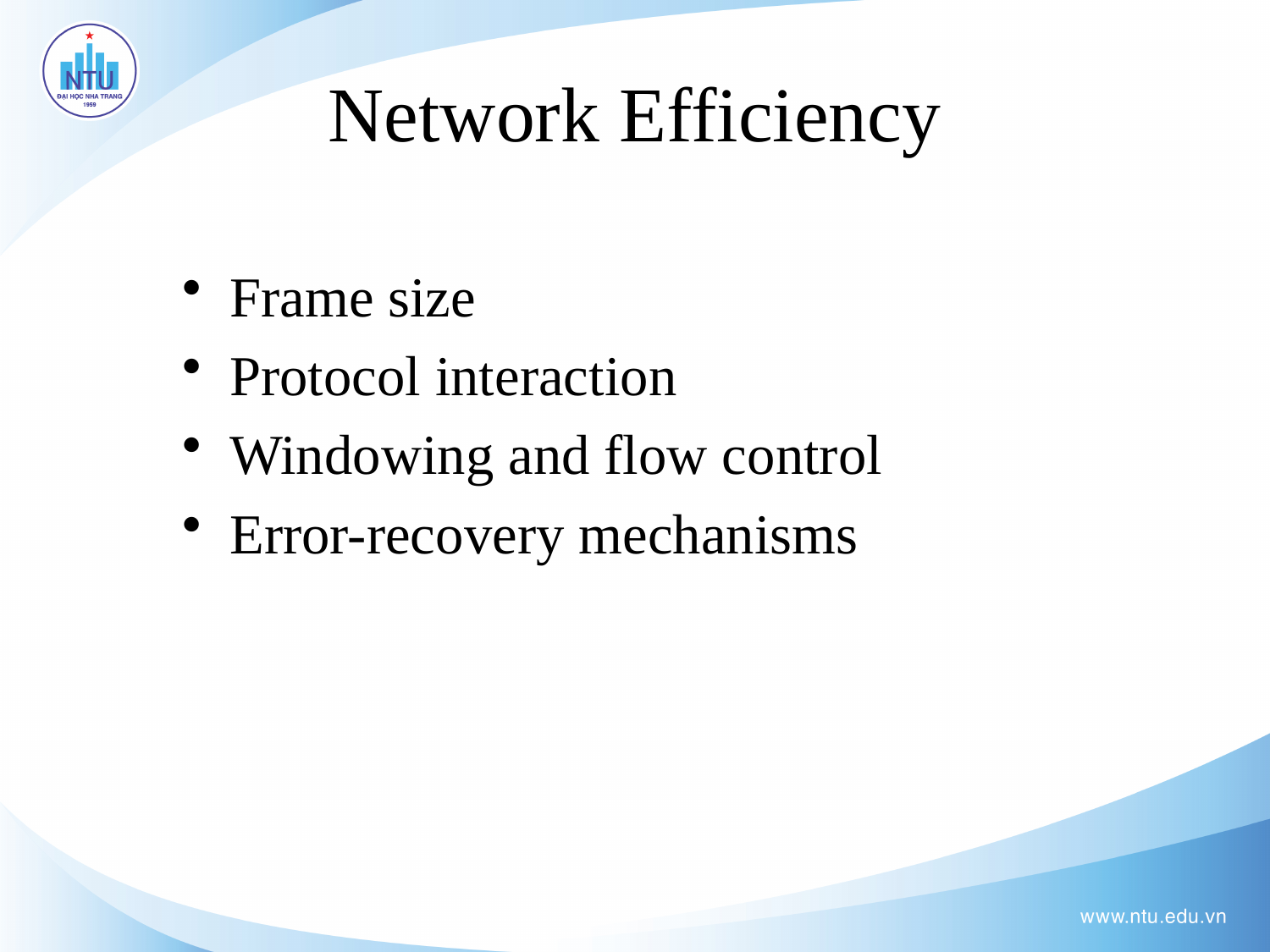

# Network Efficiency
Frame size
Protocol interaction
Windowing and flow control
Error-recovery mechanisms